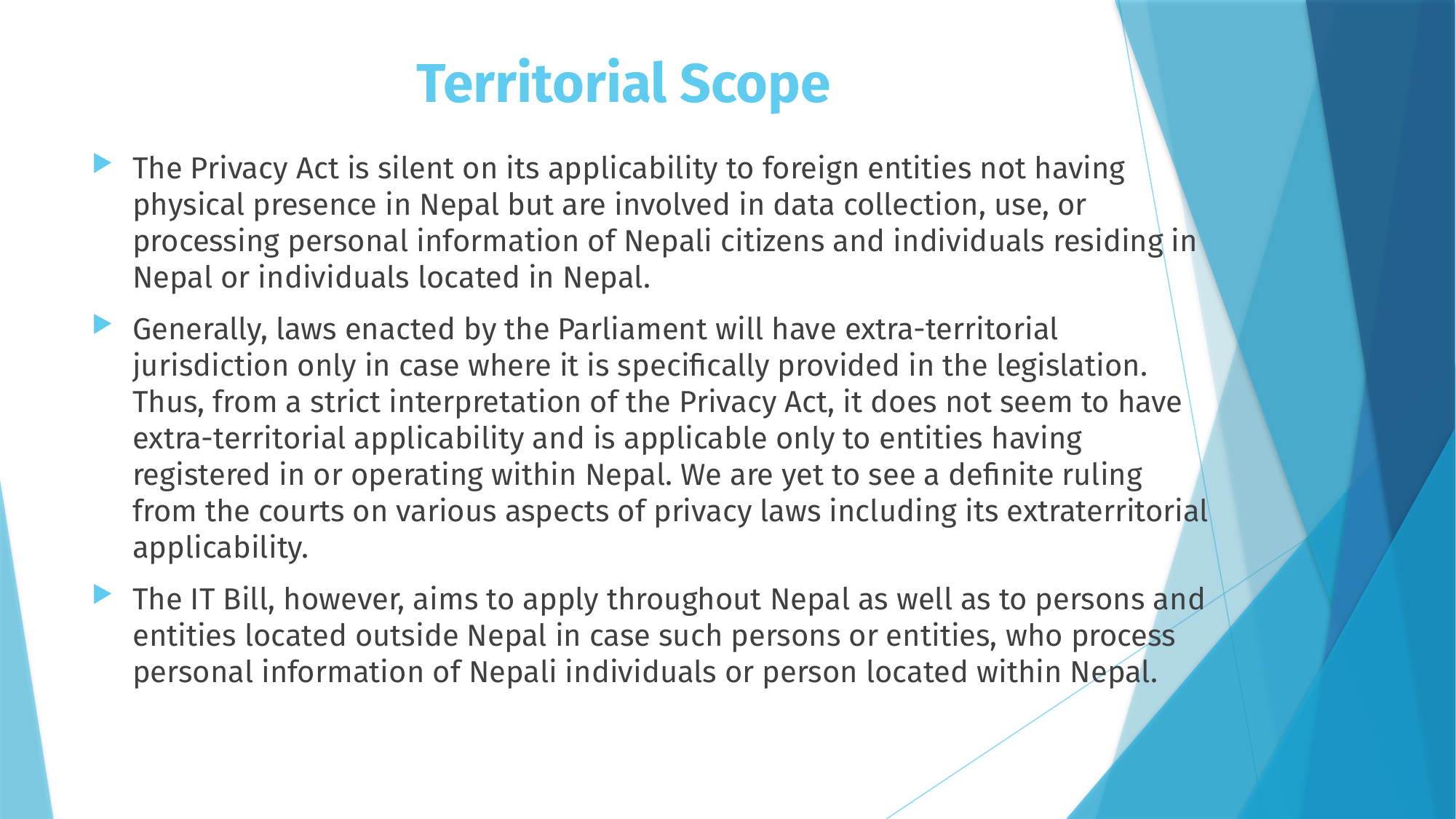

# Territorial Scope
The Privacy Act is silent on its applicability to foreign entities not having physical presence in Nepal but are involved in data collection, use, or processing personal information of Nepali citizens and individuals residing in Nepal or individuals located in Nepal.
Generally, laws enacted by the Parliament will have extra-territorial jurisdiction only in case where it is specifically provided in the legislation. Thus, from a strict interpretation of the Privacy Act, it does not seem to have extra-territorial applicability and is applicable only to entities having registered in or operating within Nepal. We are yet to see a definite ruling from the courts on various aspects of privacy laws including its extraterritorial applicability.
The IT Bill, however, aims to apply throughout Nepal as well as to persons and entities located outside Nepal in case such persons or entities, who process personal information of Nepali individuals or person located within Nepal.